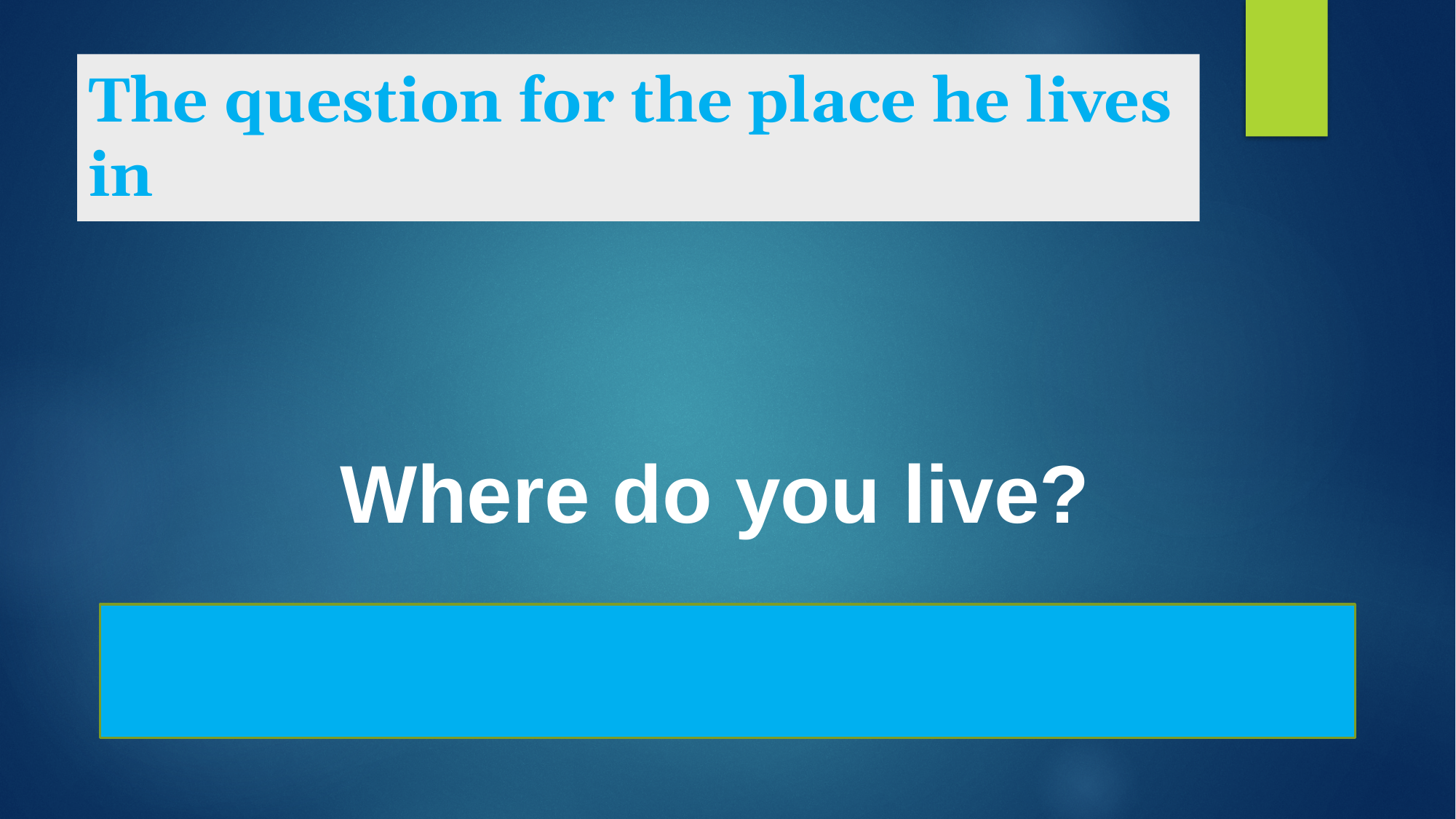

# The question for the place he lives in
Where do you live?